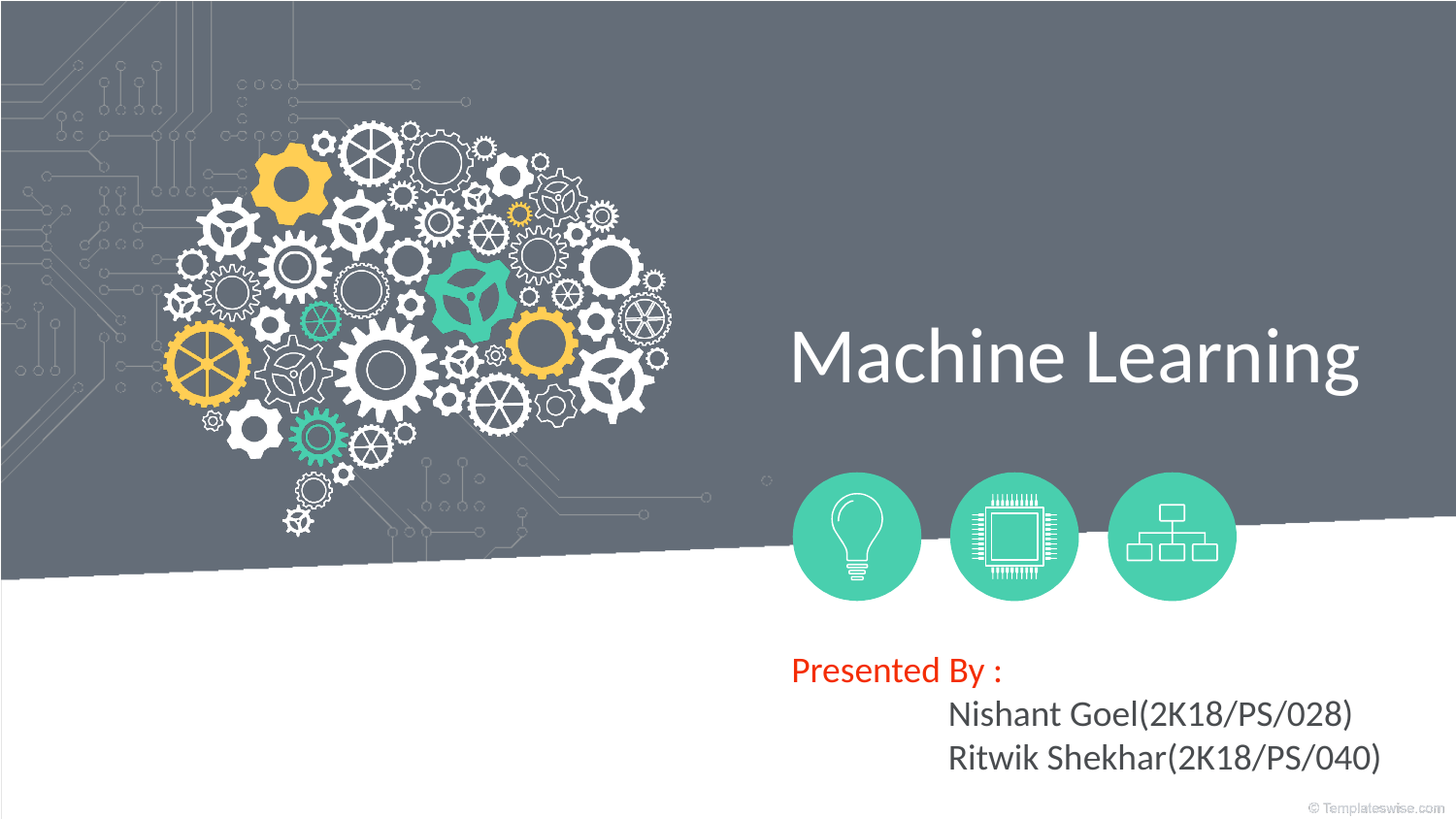

© Templateswise.com
# Machine Learning
Presented By :
                   Nishant Goel(2K18/PS/028)
                   Ritwik Shekhar(2K18/PS/040)